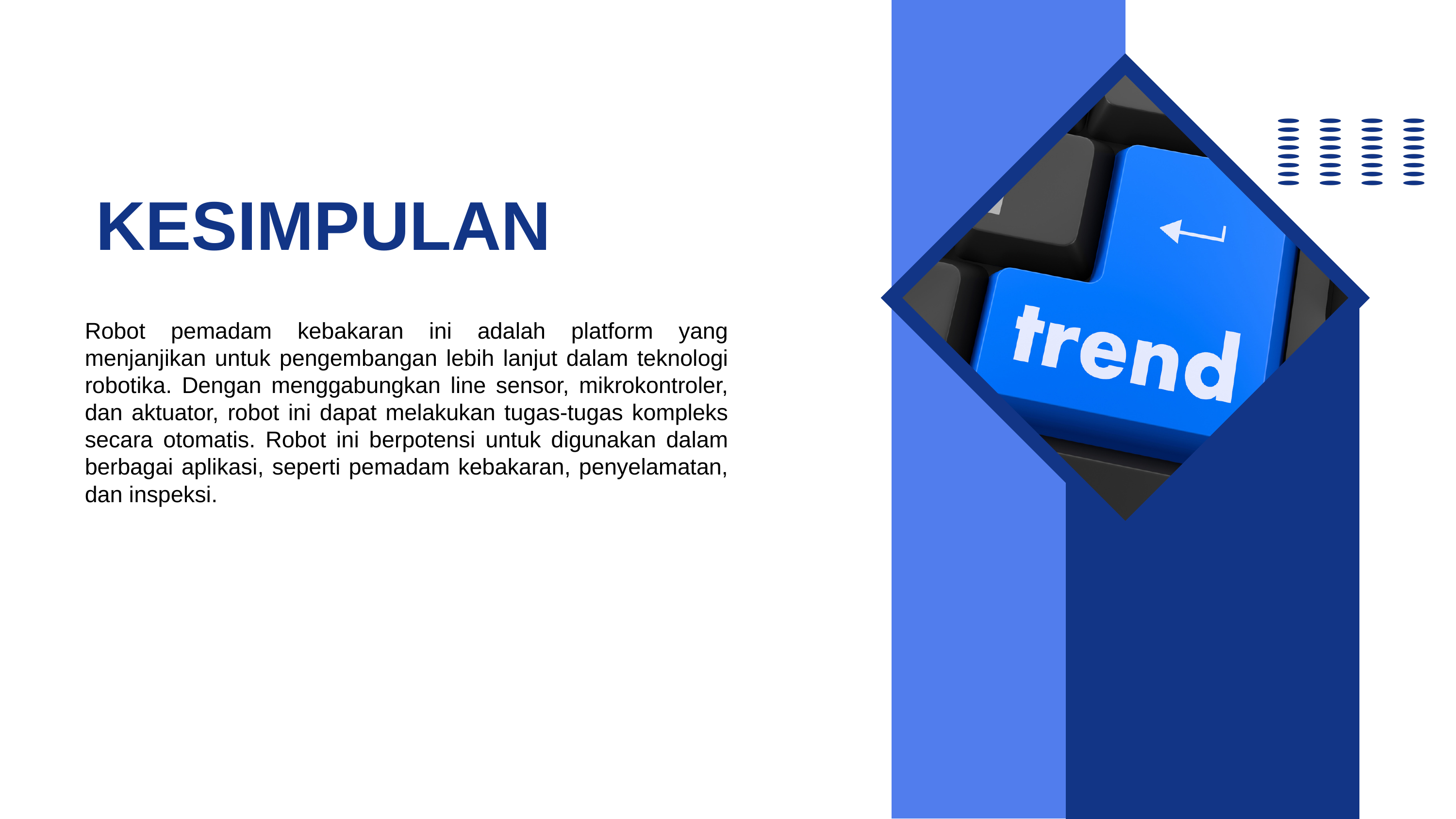

KESIMPULAN

Robot pemadam kebakaran ini adalah platform yang menjanjikan untuk pengembangan lebih lanjut dalam teknologi robotika. Dengan menggabungkan line sensor, mikrokontroler, dan aktuator, robot ini dapat melakukan tugas-tugas kompleks secara otomatis. Robot ini berpotensi untuk digunakan dalam berbagai aplikasi, seperti pemadam kebakaran, penyelamatan, dan inspeksi.